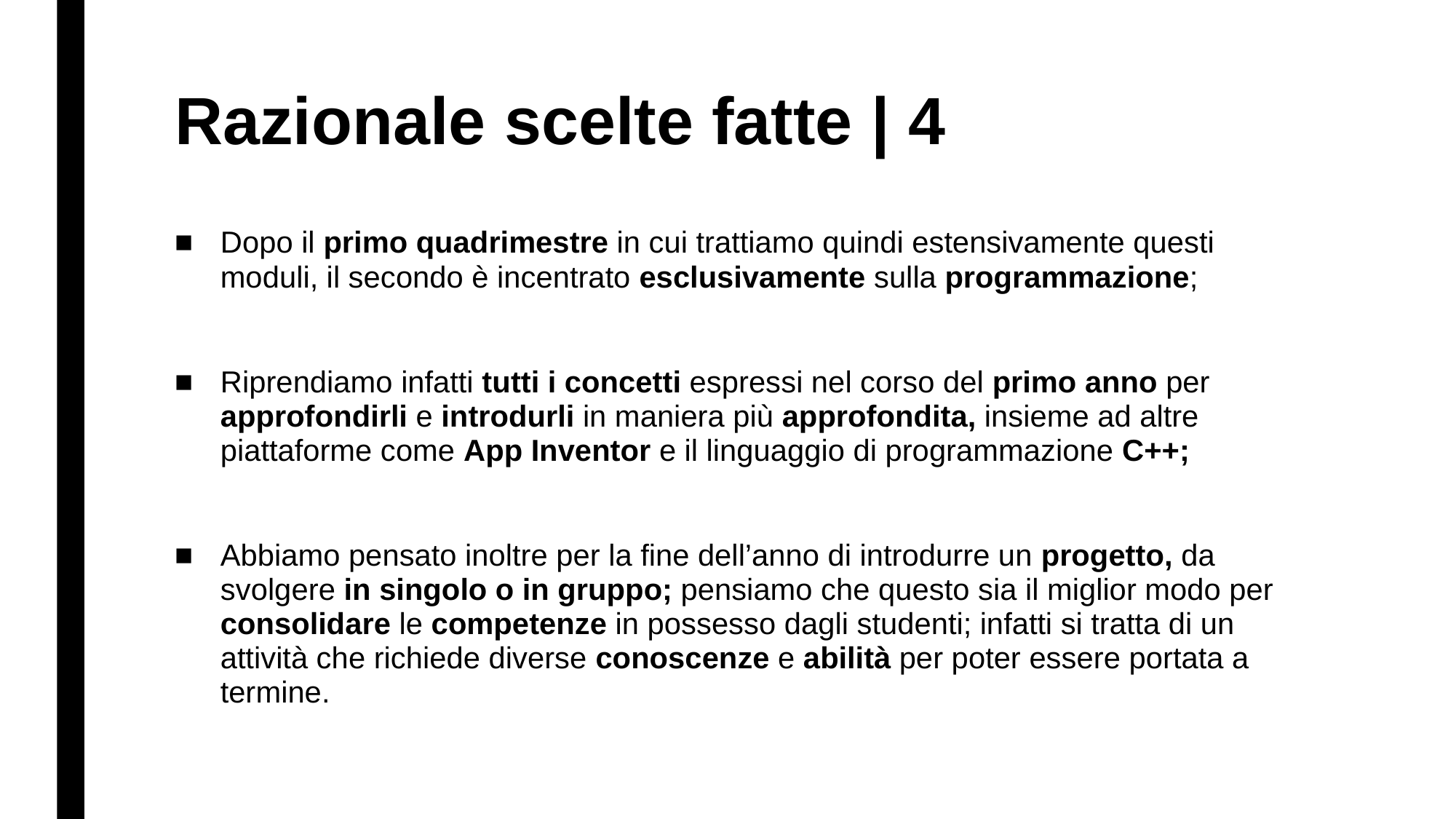

# Razionale scelte fatte | 4
Dopo il primo quadrimestre in cui trattiamo quindi estensivamente questi moduli, il secondo è incentrato esclusivamente sulla programmazione;

Riprendiamo infatti tutti i concetti espressi nel corso del primo anno per approfondirli e introdurli in maniera più approfondita, insieme ad altre piattaforme come App Inventor e il linguaggio di programmazione C++;

Abbiamo pensato inoltre per la fine dell’anno di introdurre un progetto, da svolgere in singolo o in gruppo; pensiamo che questo sia il miglior modo per consolidare le competenze in possesso dagli studenti; infatti si tratta di un attività che richiede diverse conoscenze e abilità per poter essere portata a termine.